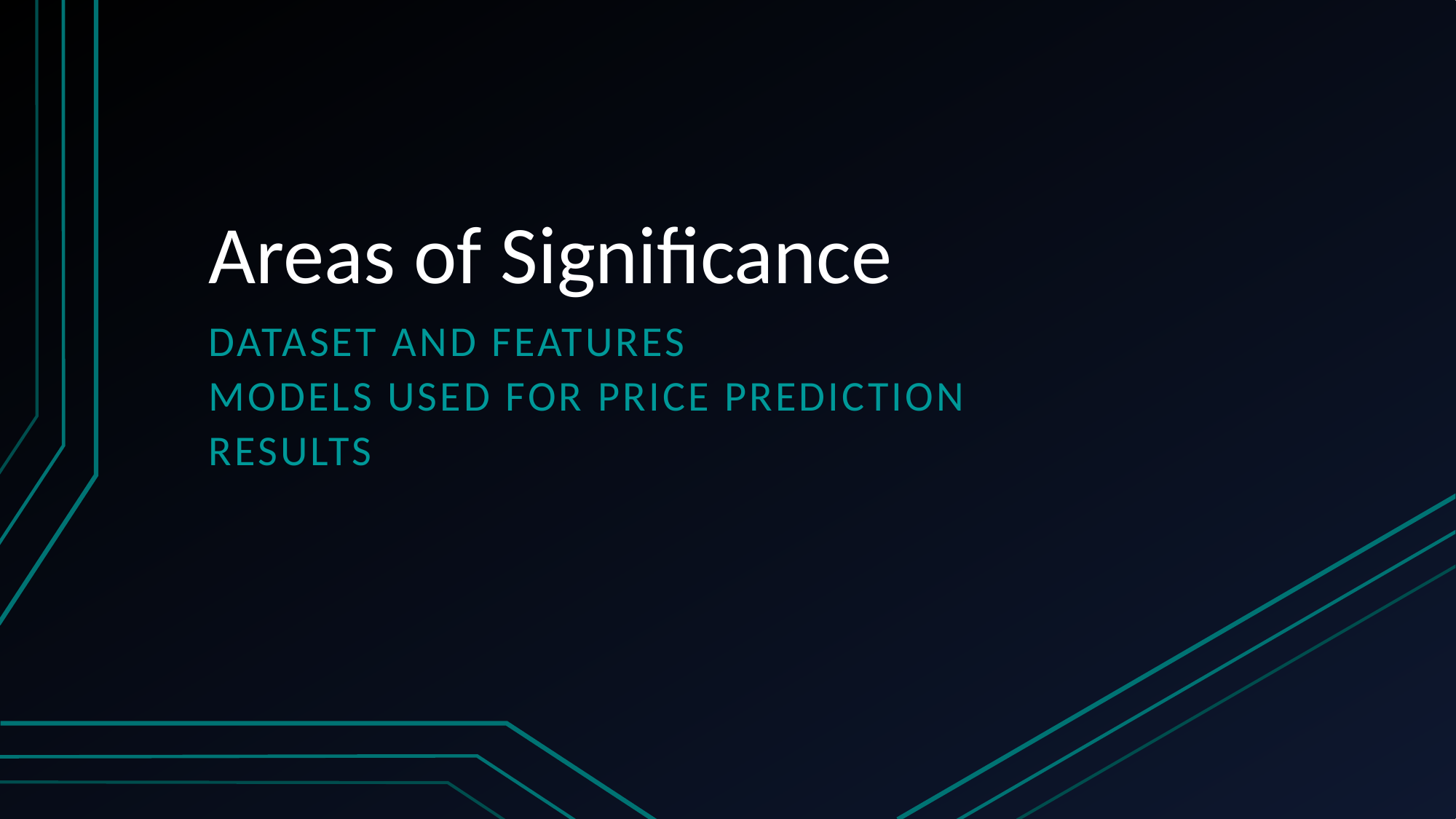

# Areas of Significance
Dataset and features
Models used for price prediction
Results